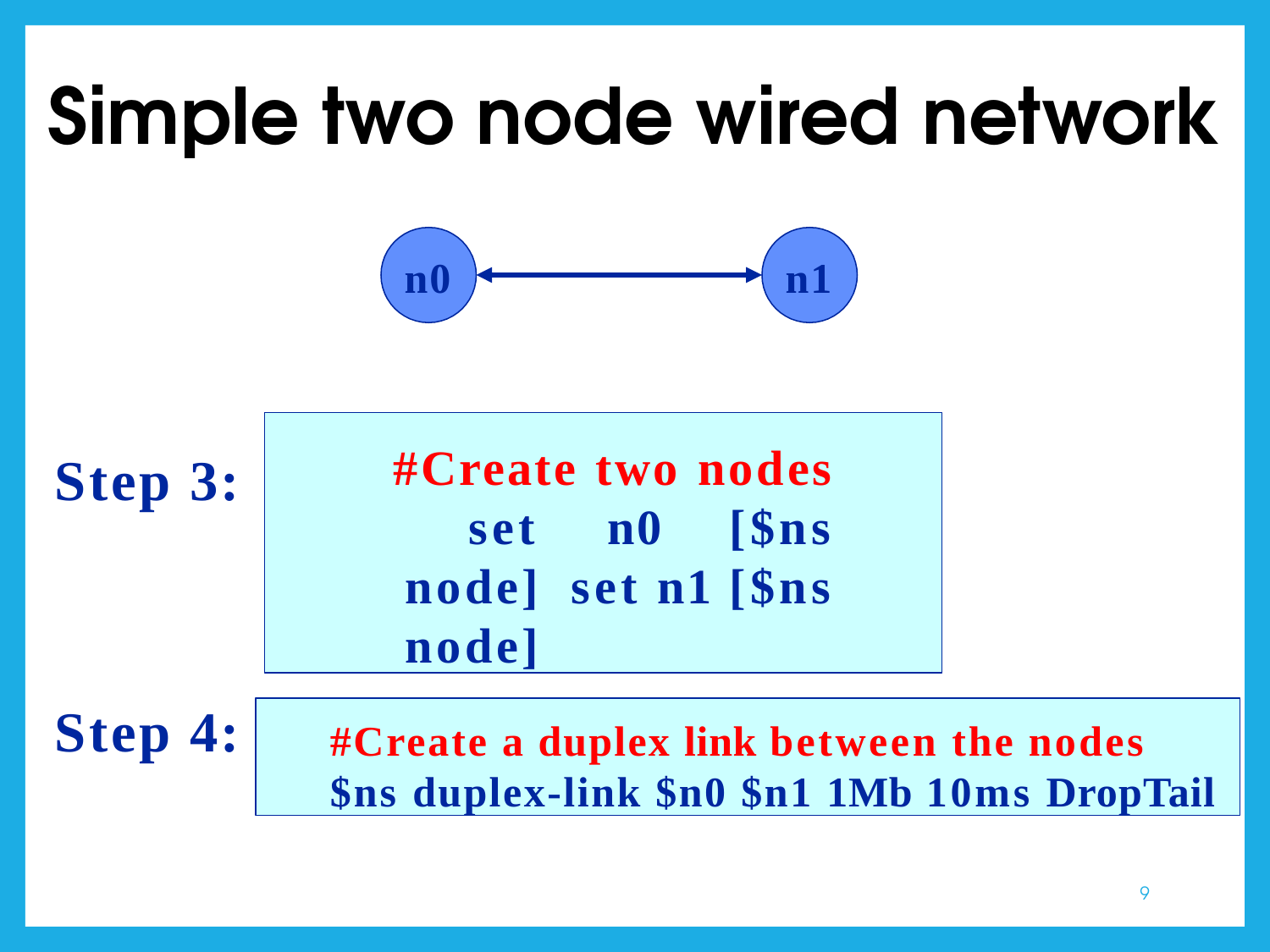

Simple two node wired network

n0
n1

#Create two nodes  set n0 [$ns node]  set n1 [$ns node]
Step 3:
Step 4:
#Create a duplex link between the nodes
$ns duplex-link $n0 $n1 1Mb 10ms DropTail
9